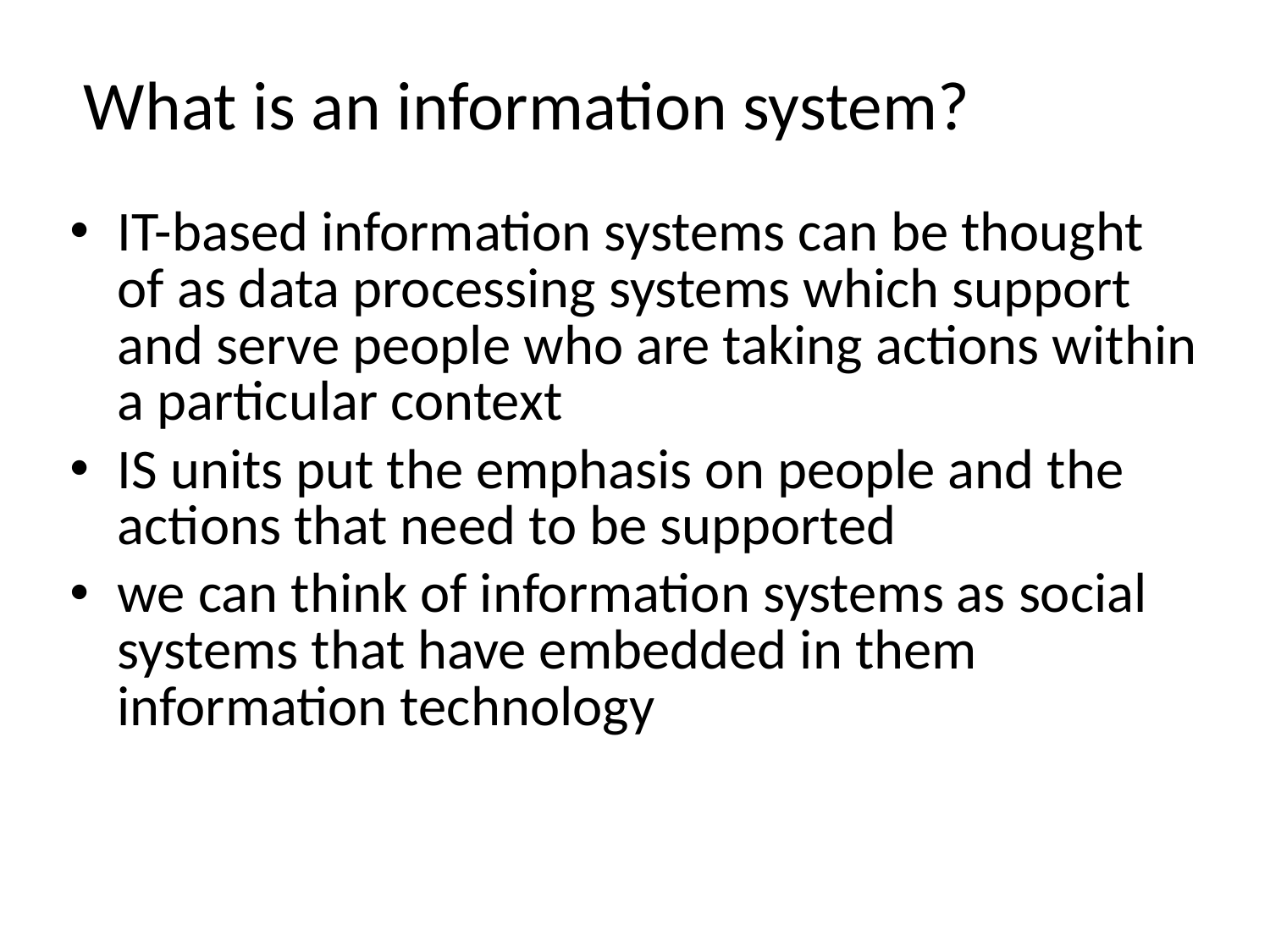

# What is an information system?
IT-based information systems can be thought of as data processing systems which support and serve people who are taking actions within a particular context
IS units put the emphasis on people and the actions that need to be supported
we can think of information systems as social systems that have embedded in them information technology